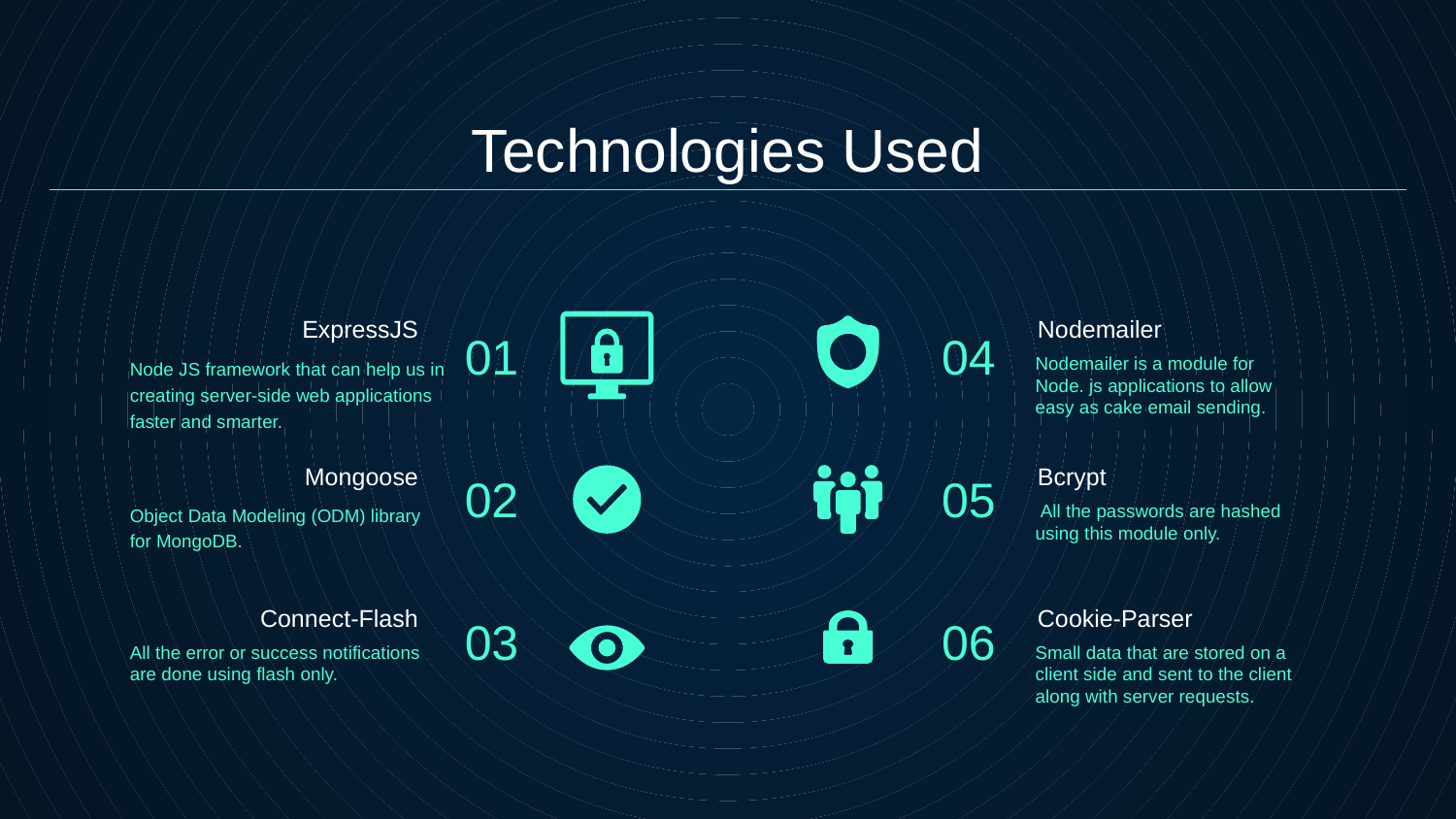

# Technologies Used
01
04

ExpressJS
Nodemailer

Nodemailer is a module for Node. js applications to allow easy as cake email sending.
Node JS framework that can help us in creating server-side web applications faster and smarter.

02
05

Mongoose
Bcrypt
Object Data Modeling (ODM) library for MongoDB.
 All the passwords are hashed using this module only.
03
06

Connect-Flash
Cookie-Parser

All the error or success notifications are done using flash only.

Small data that are stored on a client side and sent to the client along with server requests.